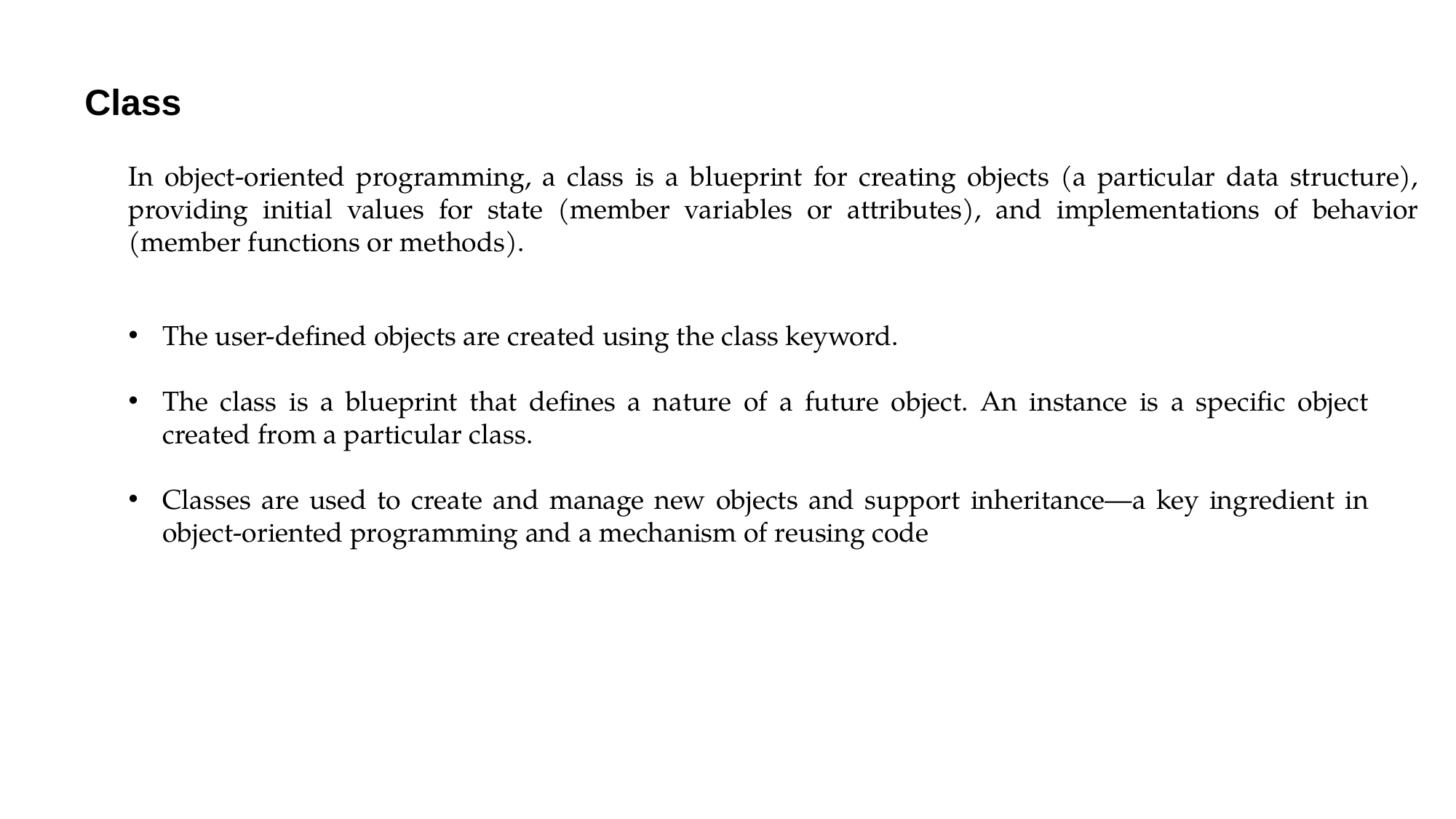

Class
In object-oriented programming, a class is a blueprint for creating objects (a particular data structure), providing initial values for state (member variables or attributes), and implementations of behavior (member functions or methods).
The user-defined objects are created using the class keyword.

The class is a blueprint that defines a nature of a future object. An instance is a specific object created from a particular class.

Classes are used to create and manage new objects and support inheritance—a key ingredient in object-oriented programming and a mechanism of reusing code